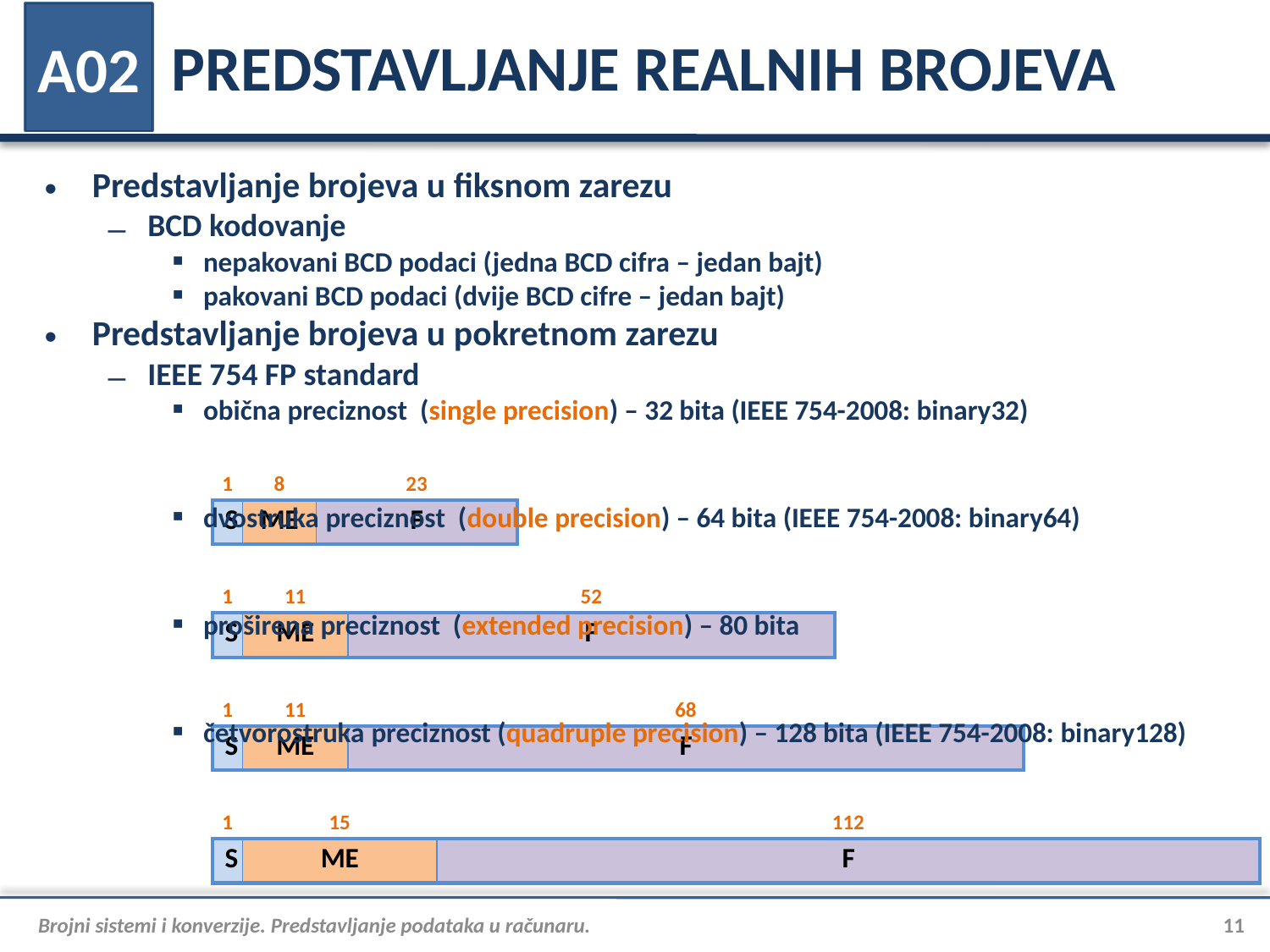

# PREDSTAVLJANJE REALNIH BROJEVA
A02
Predstavljanje brojeva u fiksnom zarezu
BCD kodovanje
nepakovani BCD podaci (jedna BCD cifra – jedan bajt)
pakovani BCD podaci (dvije BCD cifre – jedan bajt)
Predstavljanje brojeva u pokretnom zarezu
IEEE 754 FP standard
obična preciznost  (single precision) – 32 bita (IEEE 754-2008: binary32)
dvostruka preciznost  (double precision) – 64 bita (IEEE 754-2008: binary64)
proširena preciznost  (extended precision) – 80 bita
četvorostruka preciznost (quadruple precision) – 128 bita (IEEE 754-2008: binary128)
| 1 | 8 | 23 |
| --- | --- | --- |
| S | ME | F |
| 1 | 11 | 52 |
| --- | --- | --- |
| S | ME | F |
| 1 | 11 | 68 |
| --- | --- | --- |
| S | ME | F |
| 1 | 15 | 112 |
| --- | --- | --- |
| S | ME | F |
Brojni sistemi i konverzije. Predstavljanje podataka u računaru.
11